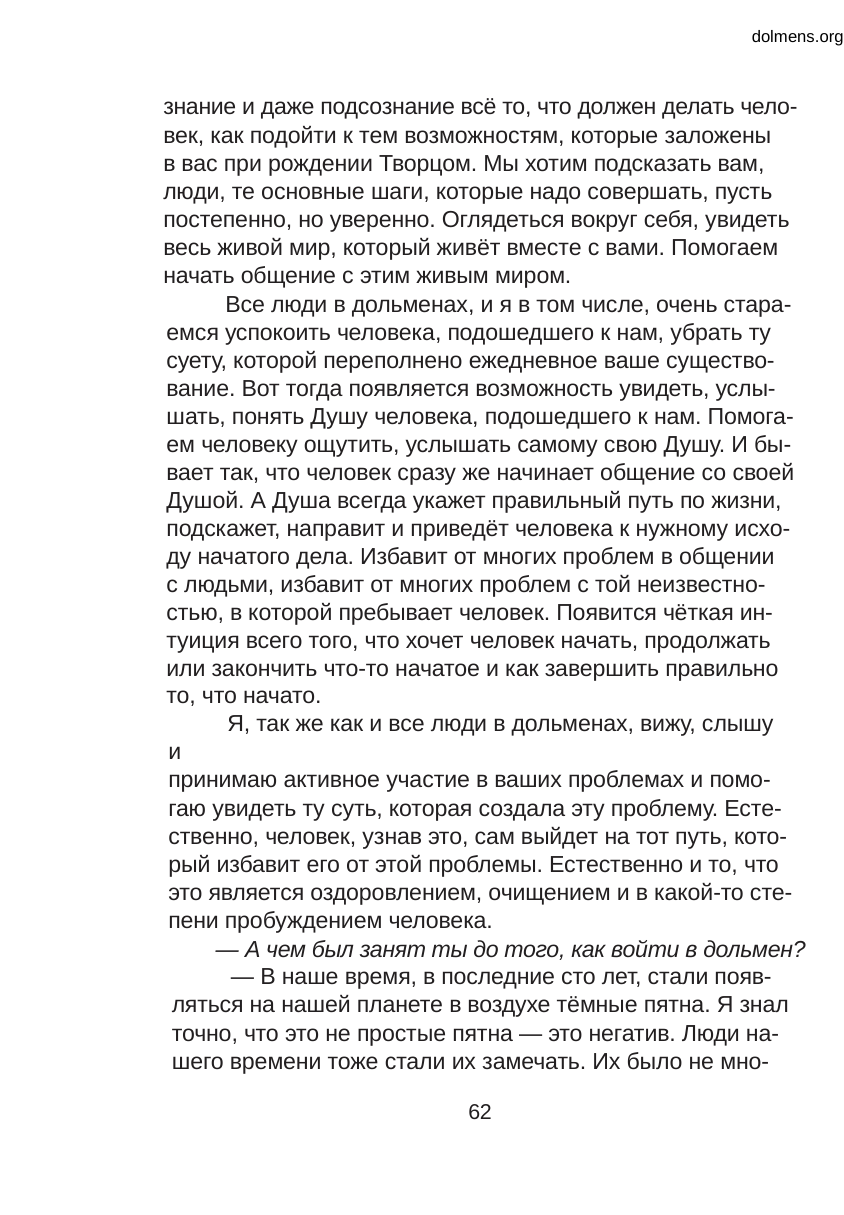

dolmens.org

знание и даже подсознание всё то, что должен делать чело-
век, как подойти к тем возможностям, которые заложены
в вас при рождении Творцом. Мы хотим подсказать вам,
люди, те основные шаги, которые надо совершать, пусть
постепенно, но уверенно. Оглядеться вокруг себя, увидеть
весь живой мир, который живёт вместе с вами. Помогаем
начать общение с этим живым миром.

Все люди в дольменах, и я в том числе, очень стара-
емся успокоить человека, подошедшего к нам, убрать ту
суету, которой переполнено ежедневное ваше существо-
вание. Вот тогда появляется возможность увидеть, услы-
шать, понять Душу человека, подошедшего к нам. Помога-
ем человеку ощутить, услышать самому свою Душу. И бы-
вает так, что человек сразу же начинает общение со своей
Душой. А Душа всегда укажет правильный путь по жизни,
подскажет, направит и приведёт человека к нужному исхо-
ду начатого дела. Избавит от многих проблем в общении
с людьми, избавит от многих проблем с той неизвестно-
стью, в которой пребывает человек. Появится чёткая ин-
туиция всего того, что хочет человек начать, продолжать
или закончить что-то начатое и как завершить правильно
то, что начато.

Я, так же как и все люди в дольменах, вижу, слышу и
принимаю активное участие в ваших проблемах и помо-
гаю увидеть ту суть, которая создала эту проблему. Есте-
ственно, человек, узнав это, сам выйдет на тот путь, кото-
рый избавит его от этой проблемы. Естественно и то, что
это является оздоровлением, очищением и в какой-то сте-
пени пробуждением человека.

— А чем был занят ты до того, как войти в дольмен?

— В наше время, в последние сто лет, стали появ-
ляться на нашей планете в воздухе тёмные пятна. Я знал
точно, что это не простые пятна — это негатив. Люди на-
шего времени тоже стали их замечать. Их было не мно-

62